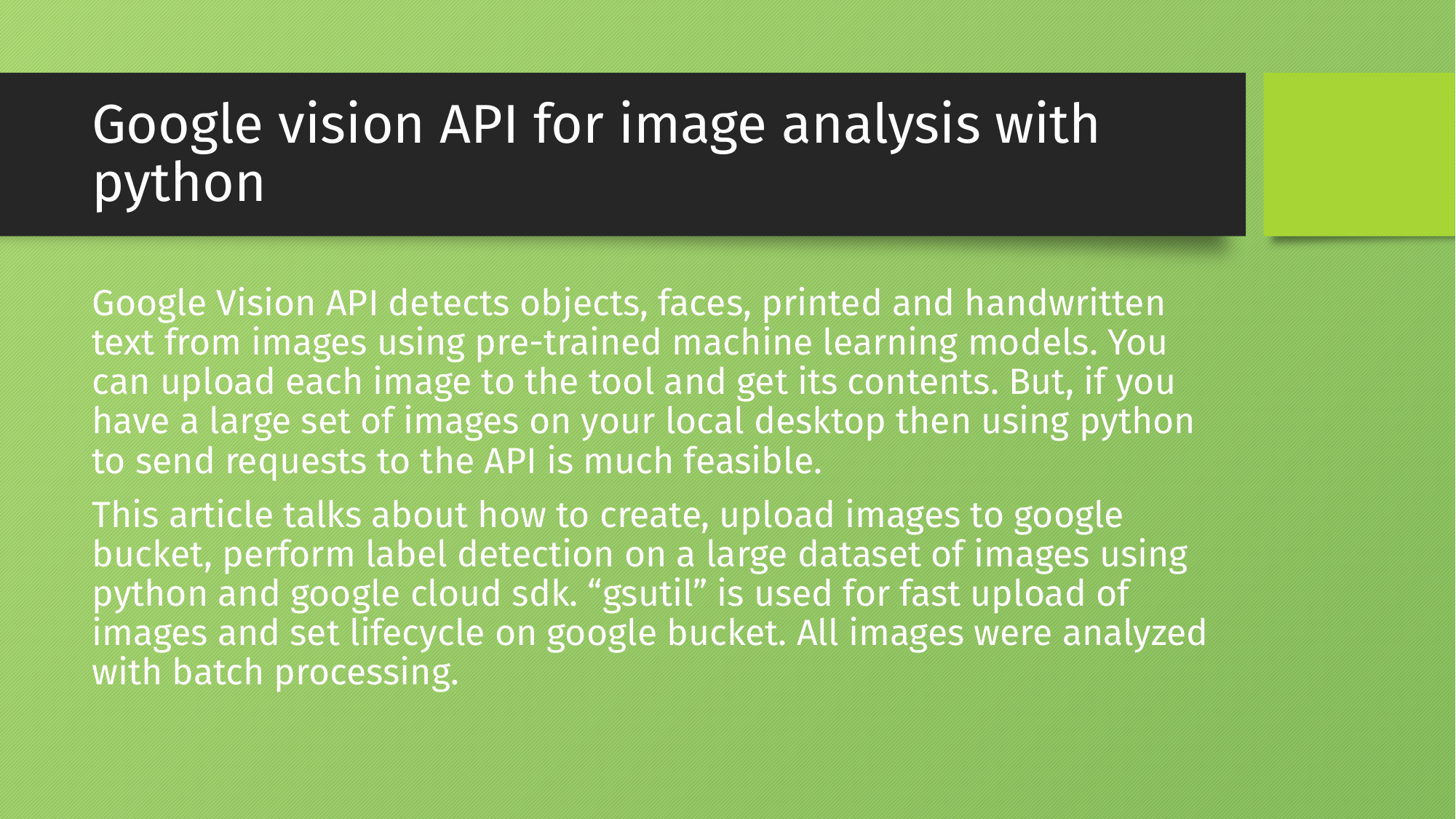

# Google vision API for image analysis with python
Google Vision API detects objects, faces, printed and handwritten text from images using pre-trained machine learning models. You can upload each image to the tool and get its contents. But, if you have a large set of images on your local desktop then using python to send requests to the API is much feasible.
This article talks about how to create, upload images to google bucket, perform label detection on a large dataset of images using python and google cloud sdk. “gsutil” is used for fast upload of images and set lifecycle on google bucket. All images were analyzed with batch processing.